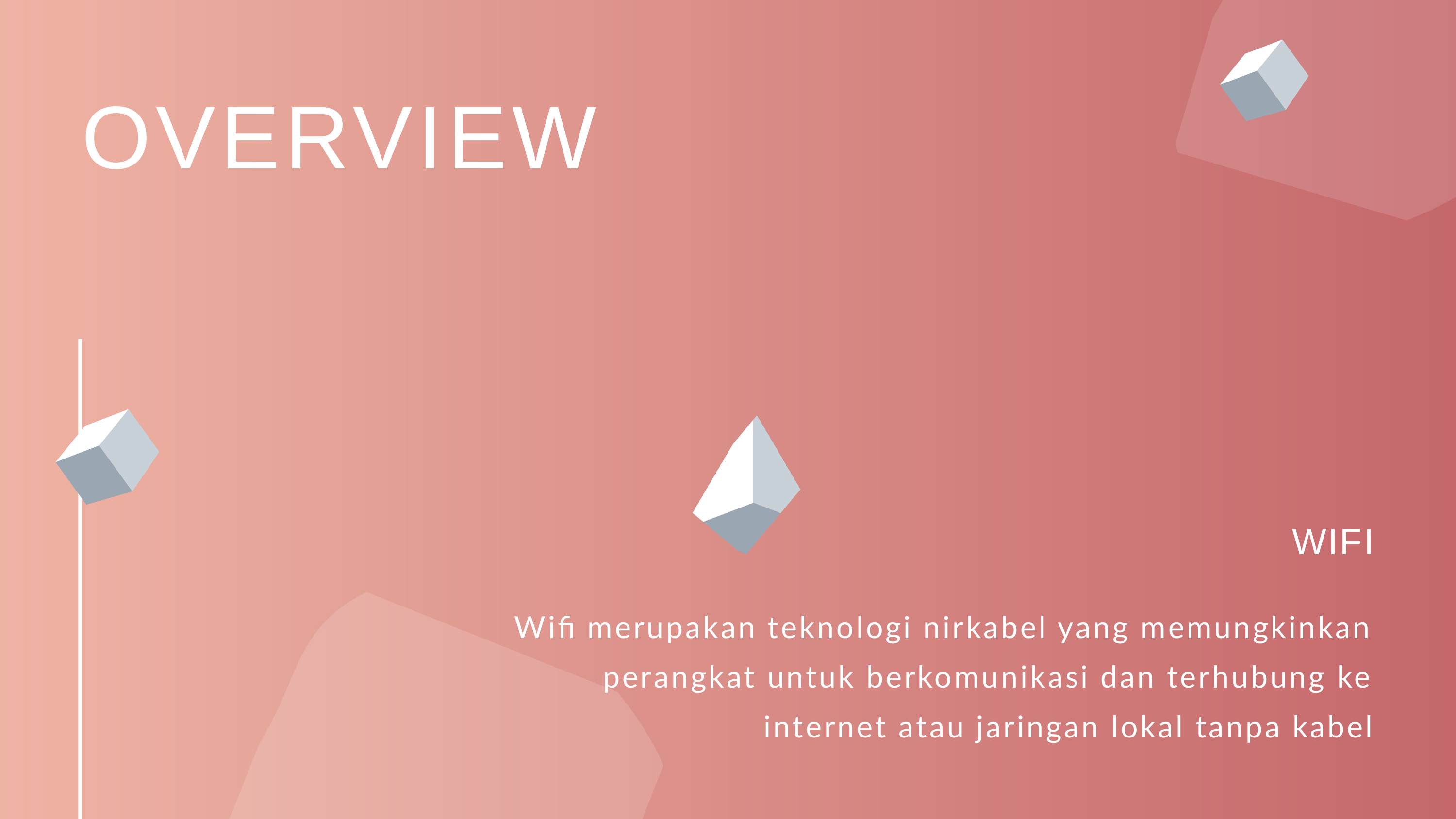

OVERVIEW

WIFI
Wifi merupakan teknologi nirkabel yang memungkinkan perangkat untuk berkomunikasi dan terhubung ke internet atau jaringan lokal tanpa kabel